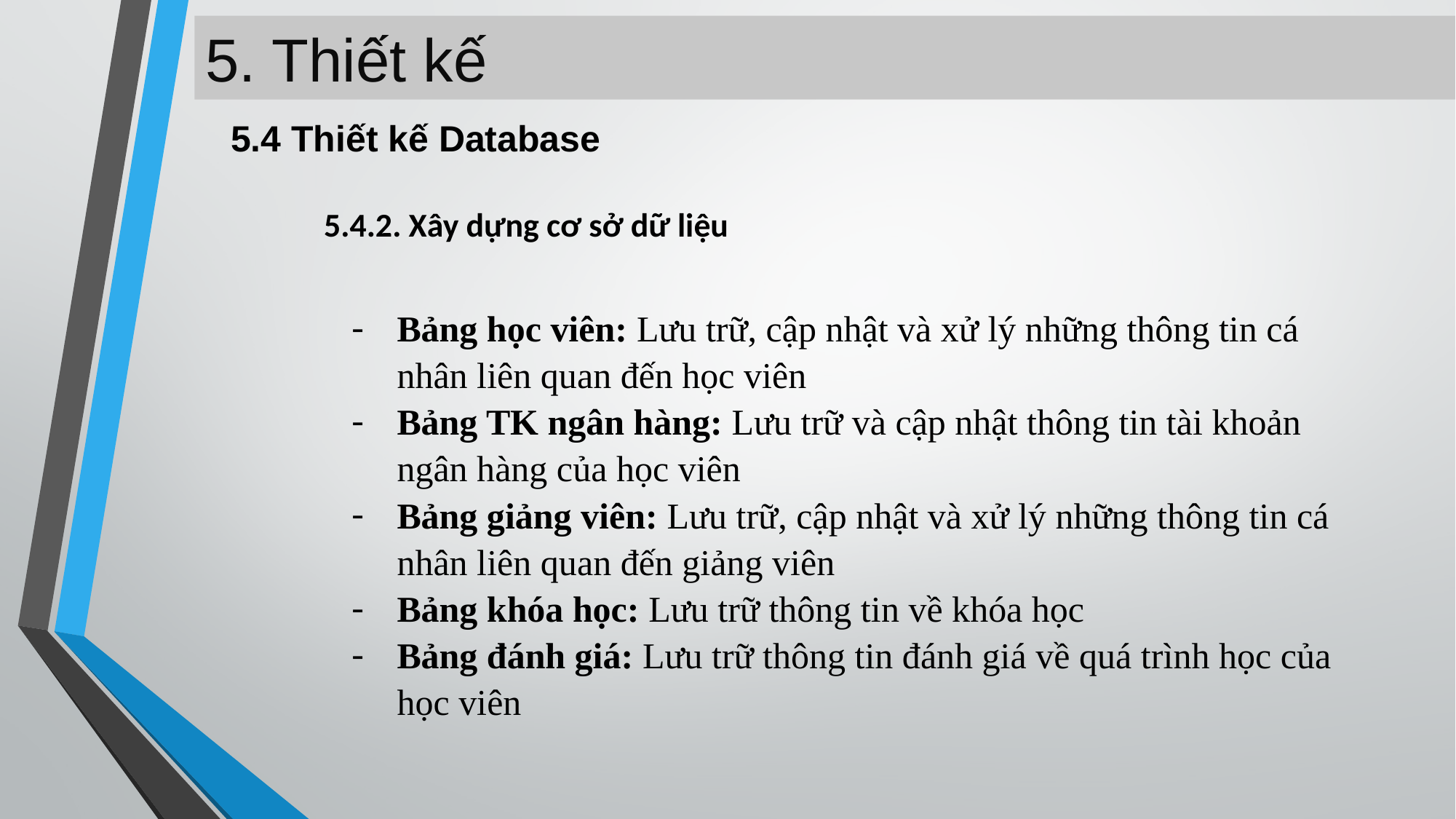

5. Thiết kế
5.4 Thiết kế Database

5.4.2. Xây dựng cơ sở dữ liệu
Bảng học viên: Lưu trữ, cập nhật và xử lý những thông tin cá nhân liên quan đến học viên
Bảng TK ngân hàng: Lưu trữ và cập nhật thông tin tài khoản ngân hàng của học viên
Bảng giảng viên: Lưu trữ, cập nhật và xử lý những thông tin cá nhân liên quan đến giảng viên
Bảng khóa học: Lưu trữ thông tin về khóa học
Bảng đánh giá: Lưu trữ thông tin đánh giá về quá trình học của học viên